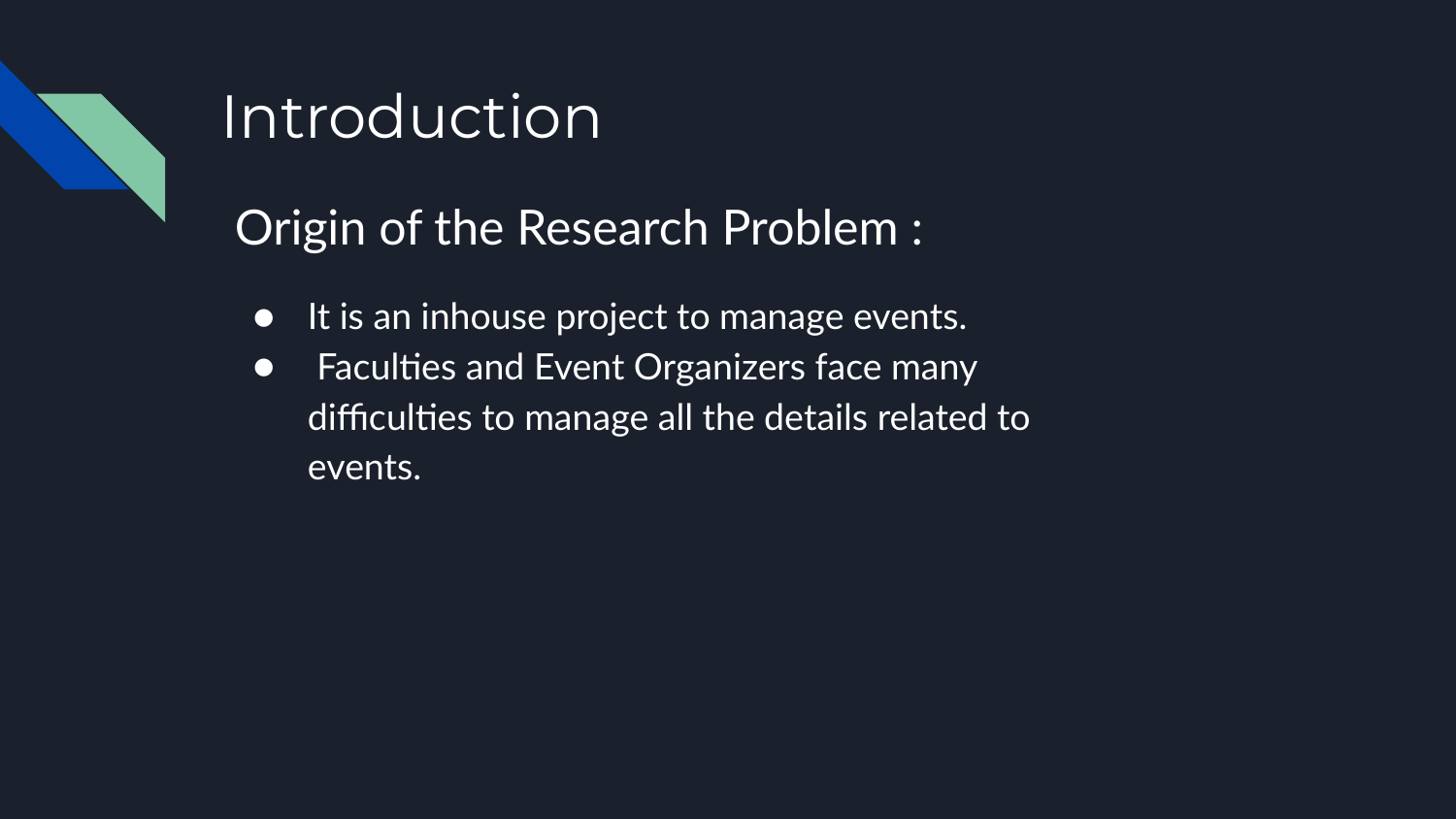

# Introduction
Origin of the Research Problem :
It is an inhouse project to manage events.
 Faculties and Event Organizers face many difficulties to manage all the details related to events.